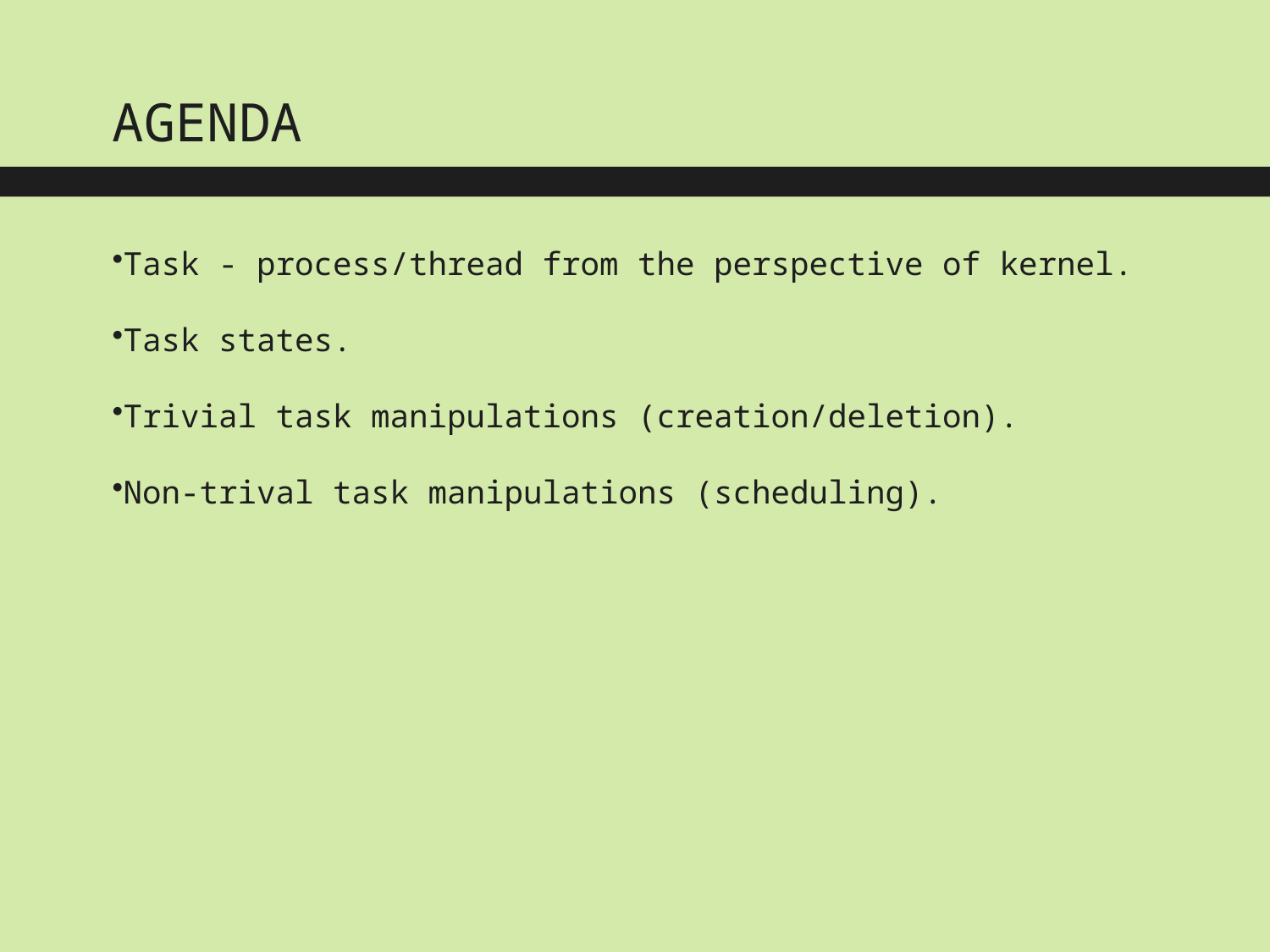

AGENDA

Task - process/thread from the perspective of kernel.

Task states.

Trivial task manipulations (creation/deletion).

Non-trival task manipulations (scheduling).